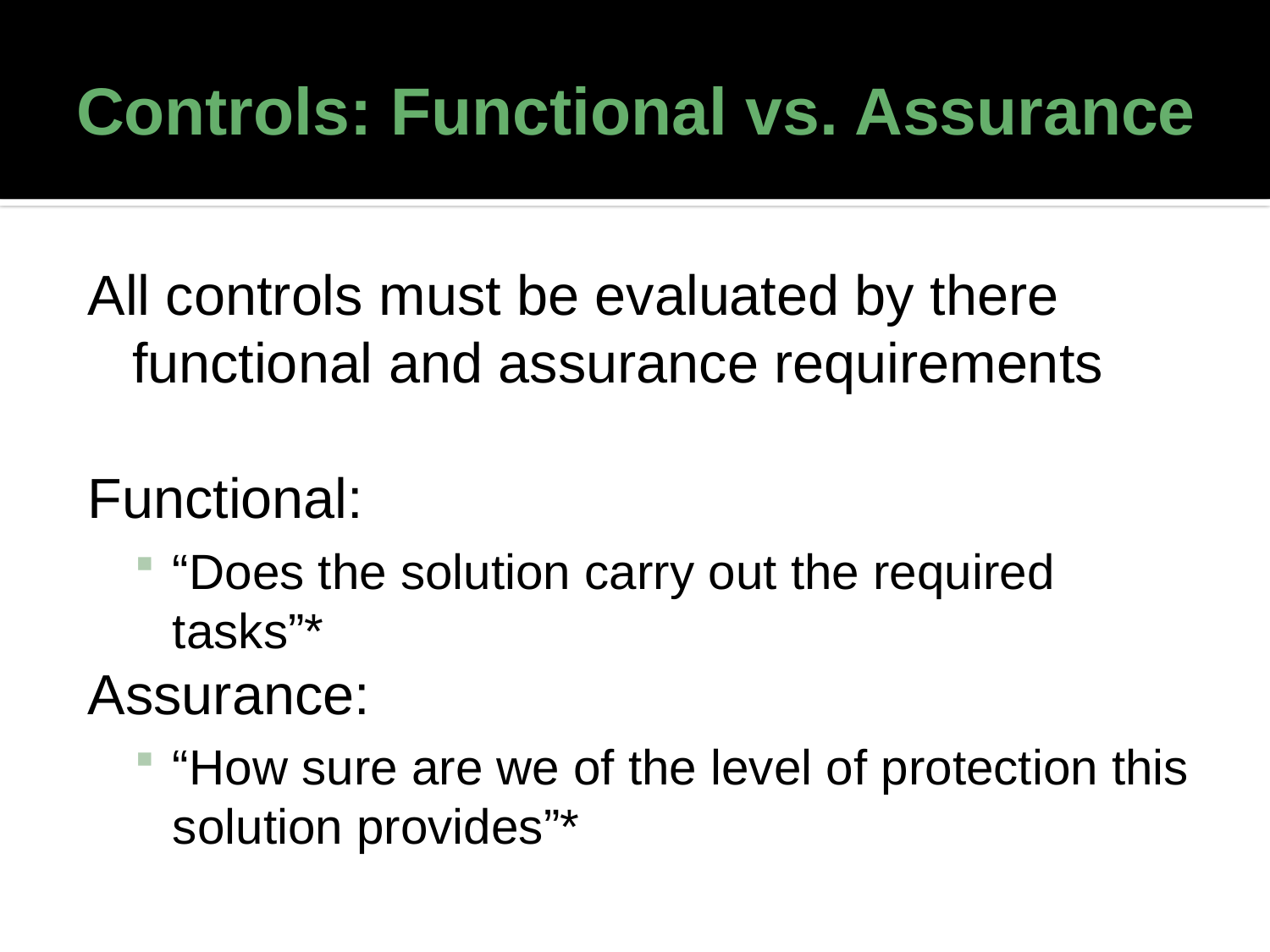

# Controls: Functional vs. Assurance
All controls must be evaluated by there functional and assurance requirements

Functional:
“Does the solution carry out the required tasks”*
Assurance:
“How sure are we of the level of protection this solution provides”*